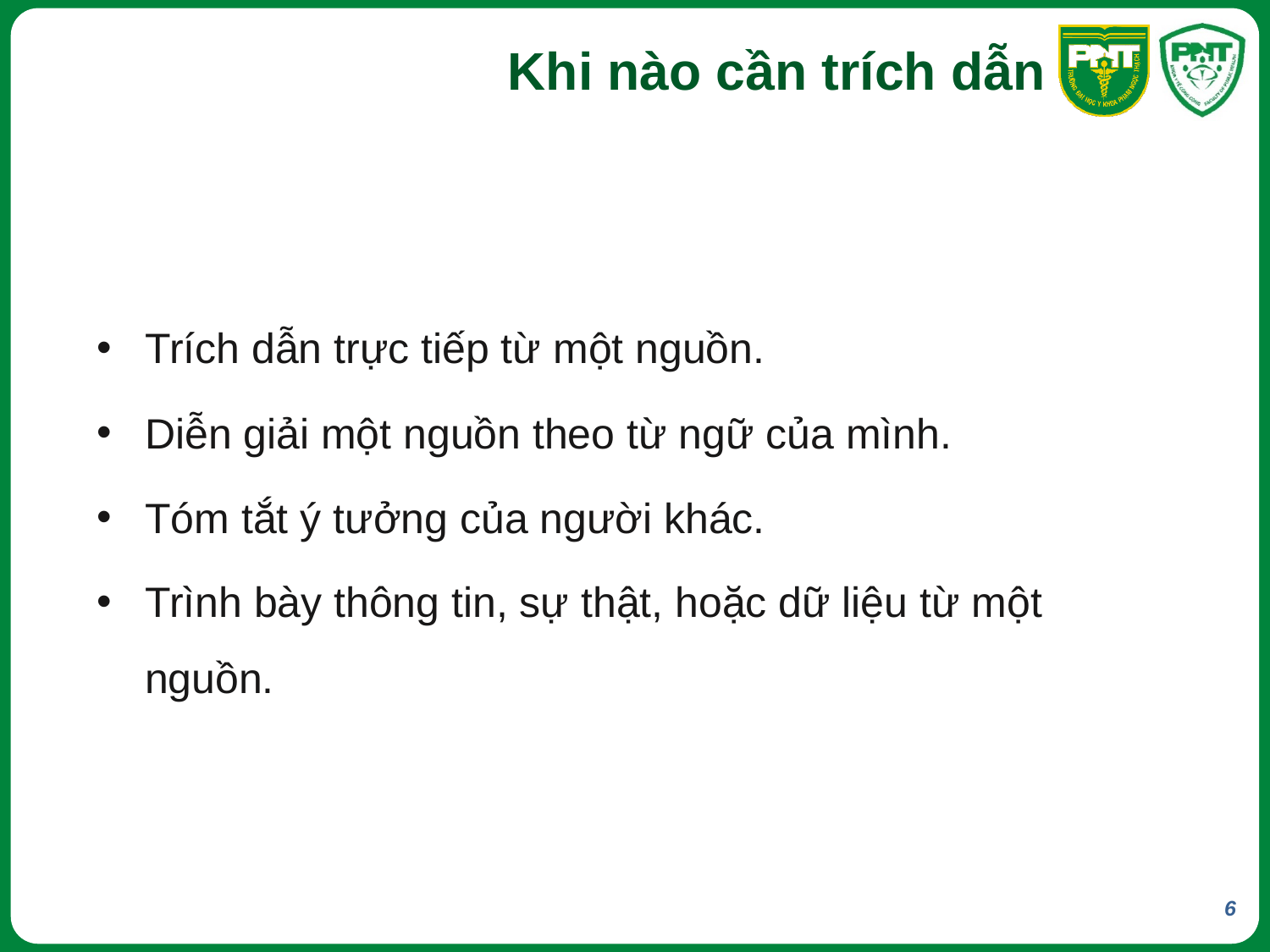

# Khi nào cần trích dẫn
Trích dẫn trực tiếp từ một nguồn.
Diễn giải một nguồn theo từ ngữ của mình.
Tóm tắt ý tưởng của người khác.
Trình bày thông tin, sự thật, hoặc dữ liệu từ một nguồn.
6